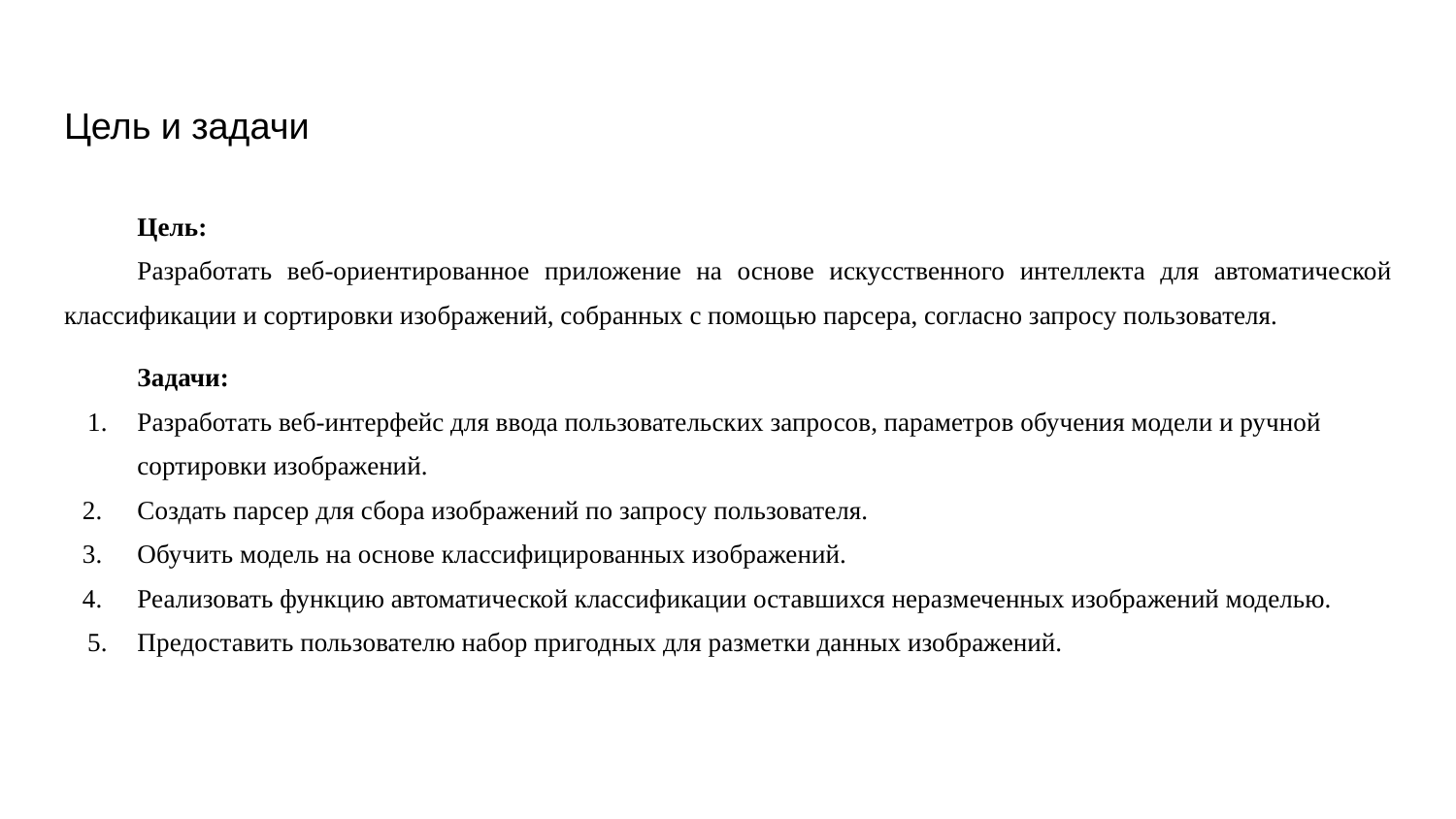

# Цель и задачи
Цель:
Разработать веб-ориентированное приложение на основе искусственного интеллекта для автоматической классификации и сортировки изображений, собранных с помощью парсера, согласно запросу пользователя.
Задачи:
Разработать веб-интерфейс для ввода пользовательских запросов, параметров обучения модели и ручной сортировки изображений.
Создать парсер для сбора изображений по запросу пользователя.
Обучить модель на основе классифицированных изображений.
Реализовать функцию автоматической классификации оставшихся неразмеченных изображений моделью.
Предоставить пользователю набор пригодных для разметки данных изображений.